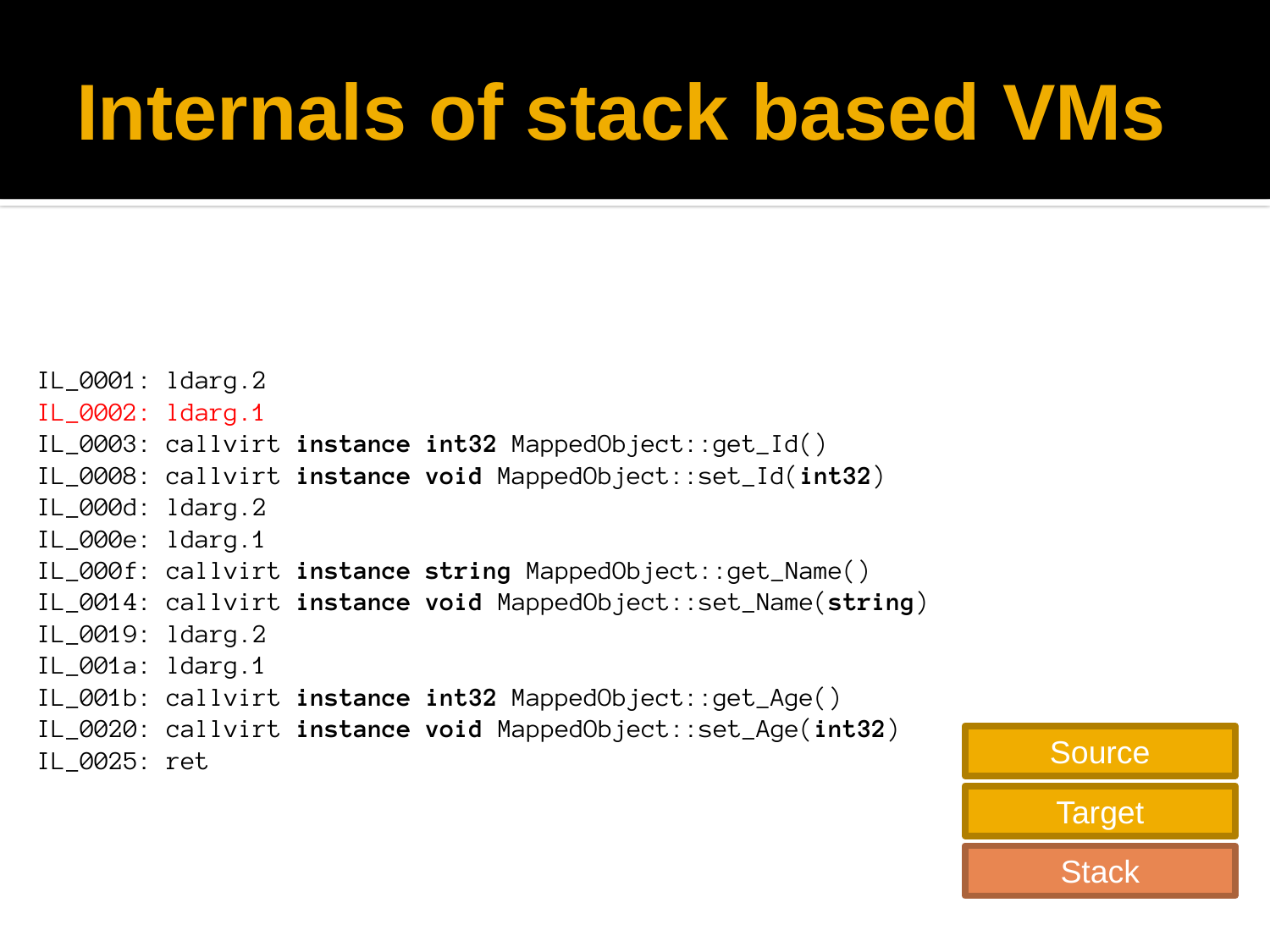

# Internals of stack based VMs
IL_0001: ldarg.2
IL_0002: ldarg.1
IL_0003: callvirt instance int32 MappedObject::get_Id()
IL_0008: callvirt instance void MappedObject::set_Id(int32)
IL_000d: ldarg.2
IL_000e: ldarg.1
IL_000f: callvirt instance string MappedObject::get_Name()
IL_0014: callvirt instance void MappedObject::set_Name(string)
IL_0019: ldarg.2
IL_001a: ldarg.1
IL_001b: callvirt instance int32 MappedObject::get_Age()
IL_0020: callvirt instance void MappedObject::set_Age(int32)
IL_0025: ret
Source
Target
Stack